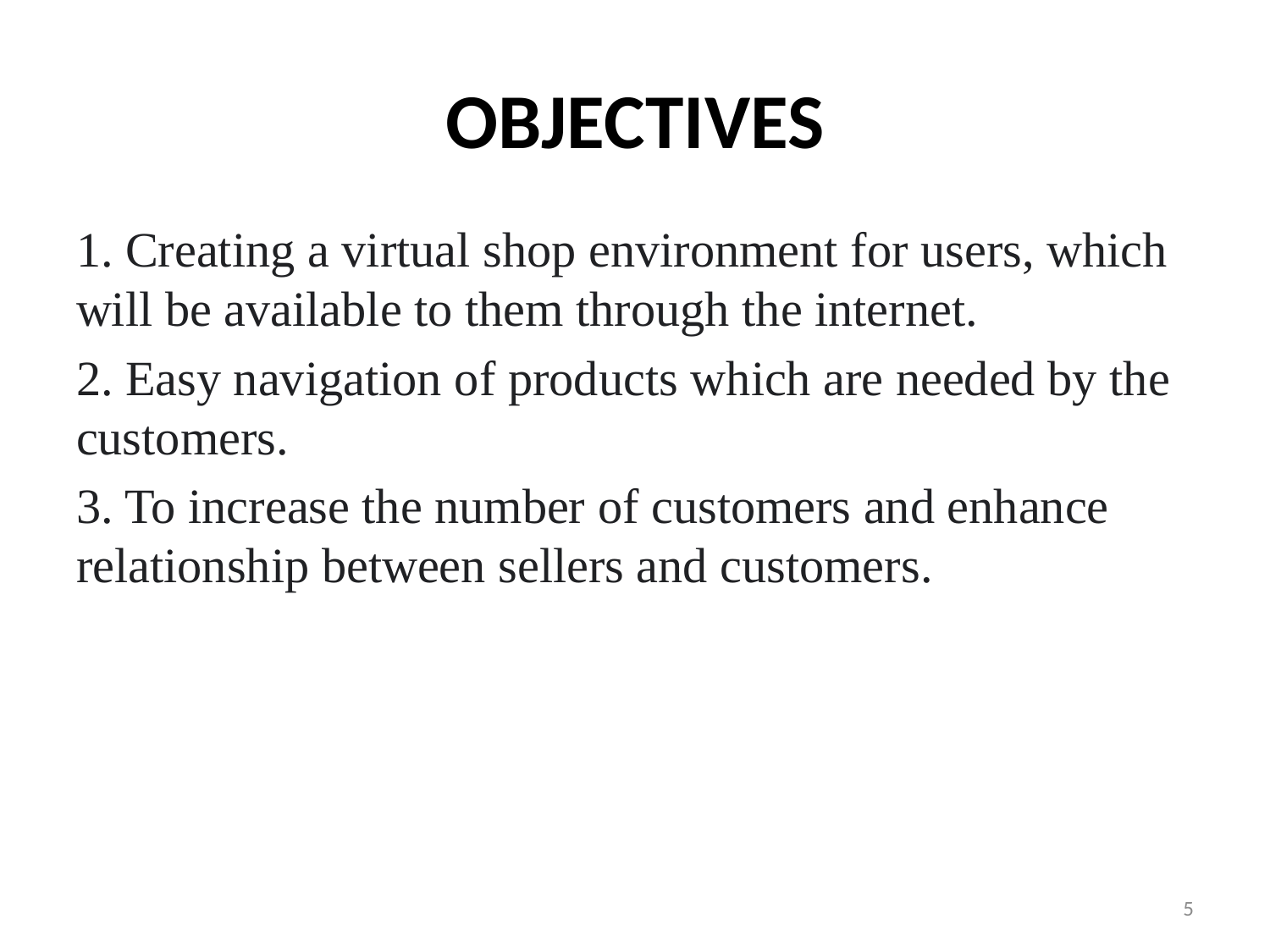

# objectives
1. Creating a virtual shop environment for users, which will be available to them through the internet.
2. Easy navigation of products which are needed by the customers.
3. To increase the number of customers and enhance relationship between sellers and customers.
5